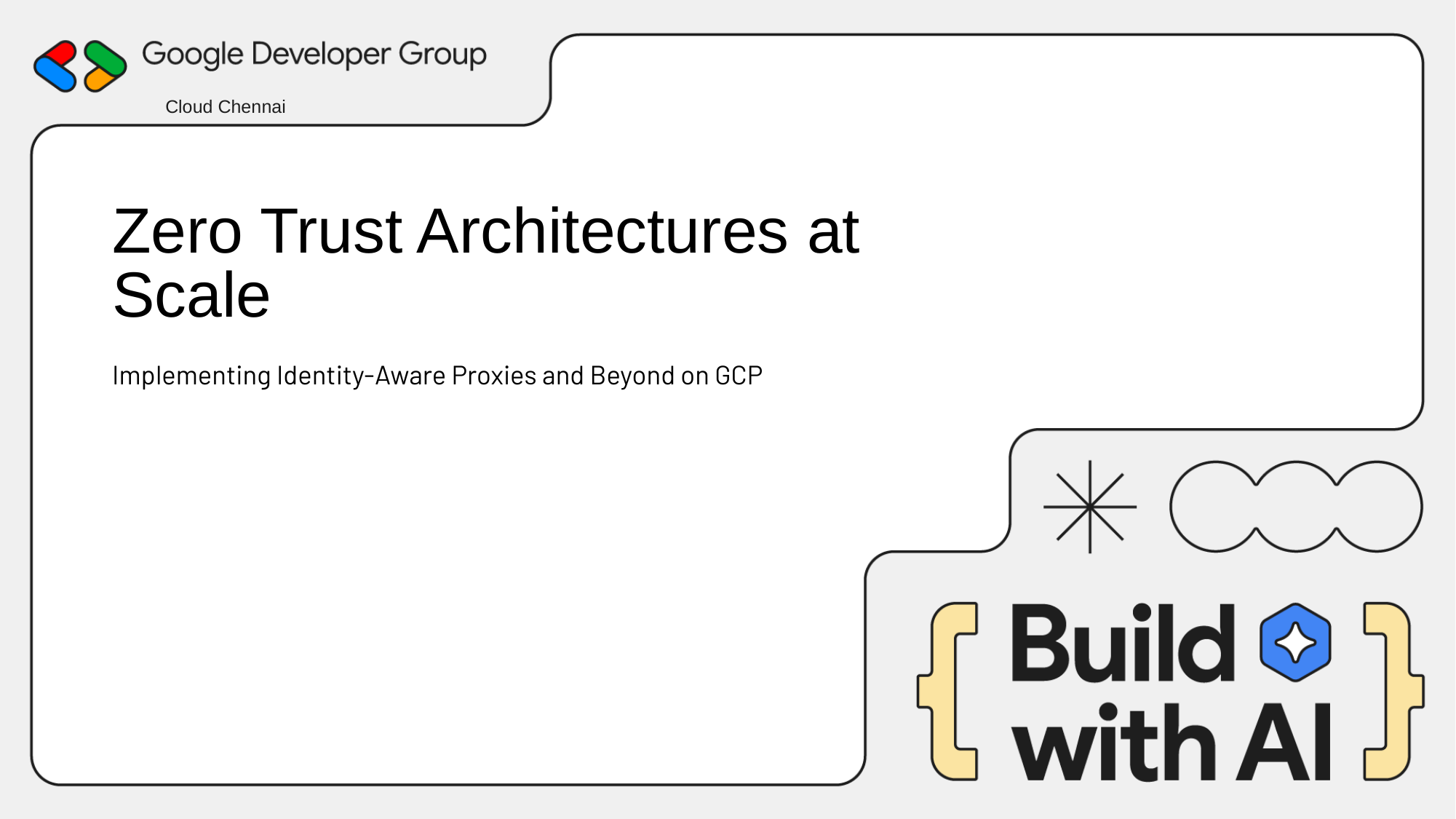

Cloud Chennai
# Zero Trust Architectures at Scale
Implementing Identity-Aware Proxies and Beyond on GCP